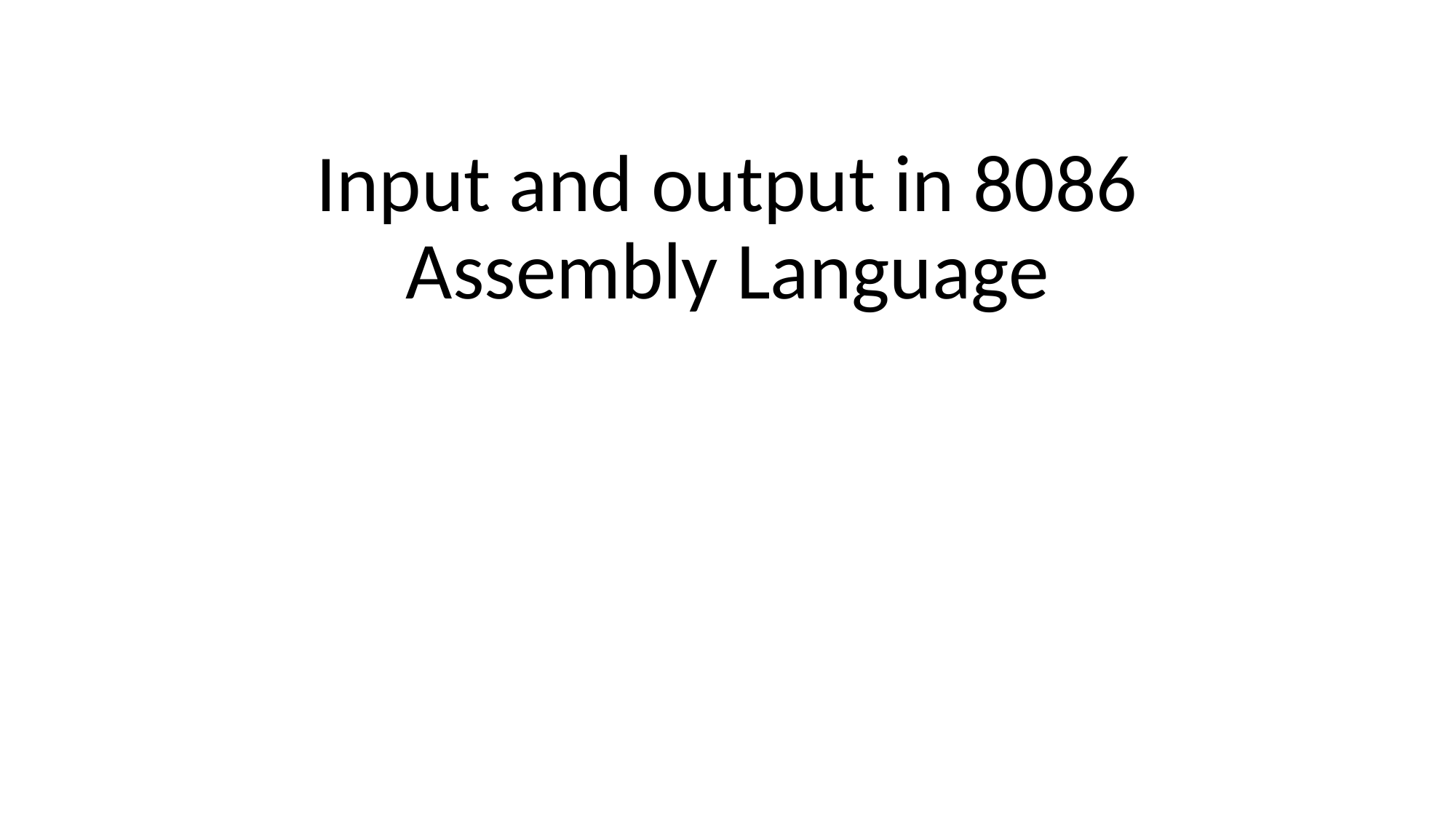

# Input and output in 8086 Assembly Language